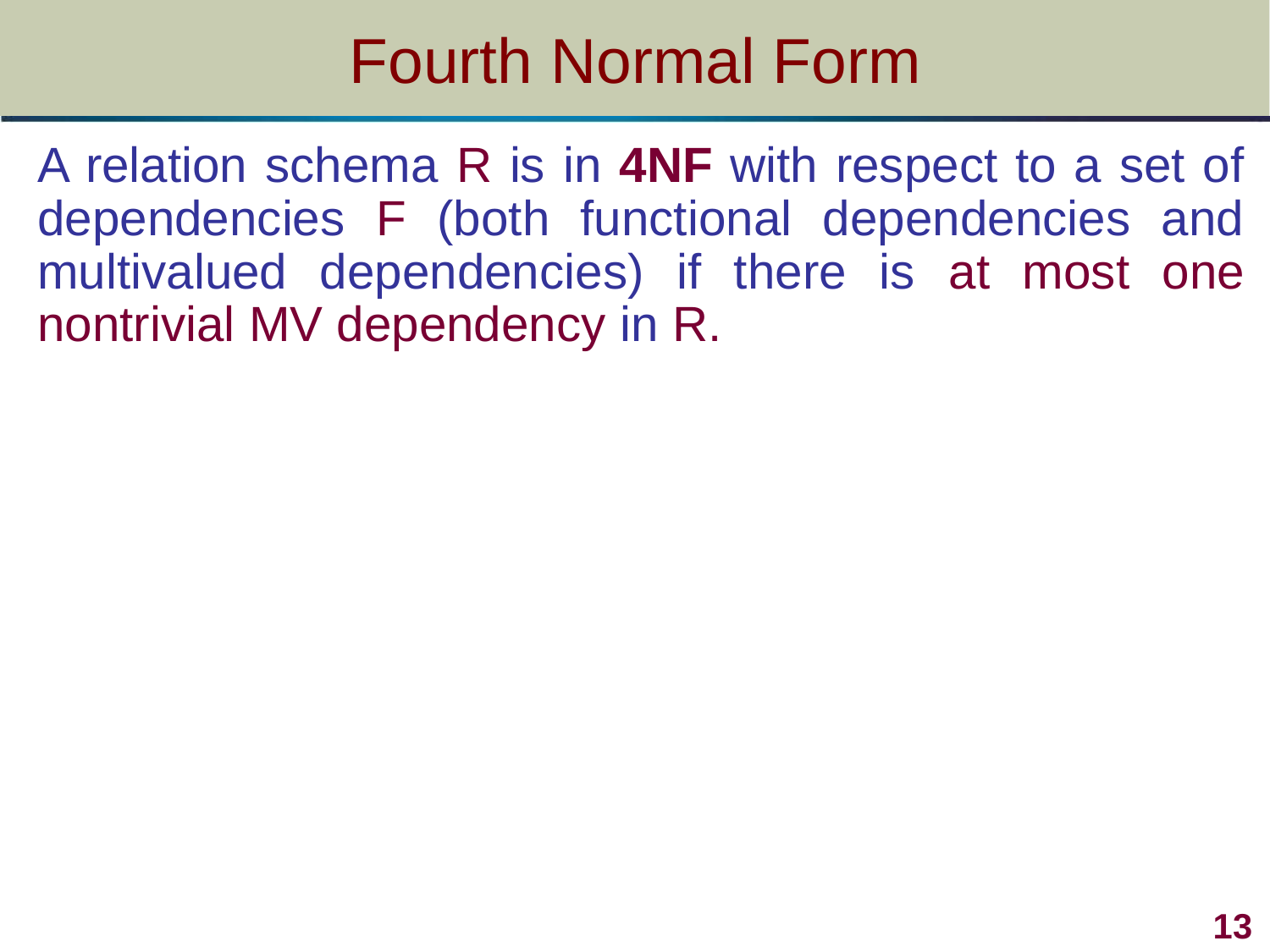

# Fourth Normal Form
A relation schema R is in 4NF with respect to a set of dependencies F (both functional dependencies and multivalued dependencies) if there is at most one nontrivial MV dependency in R.

13